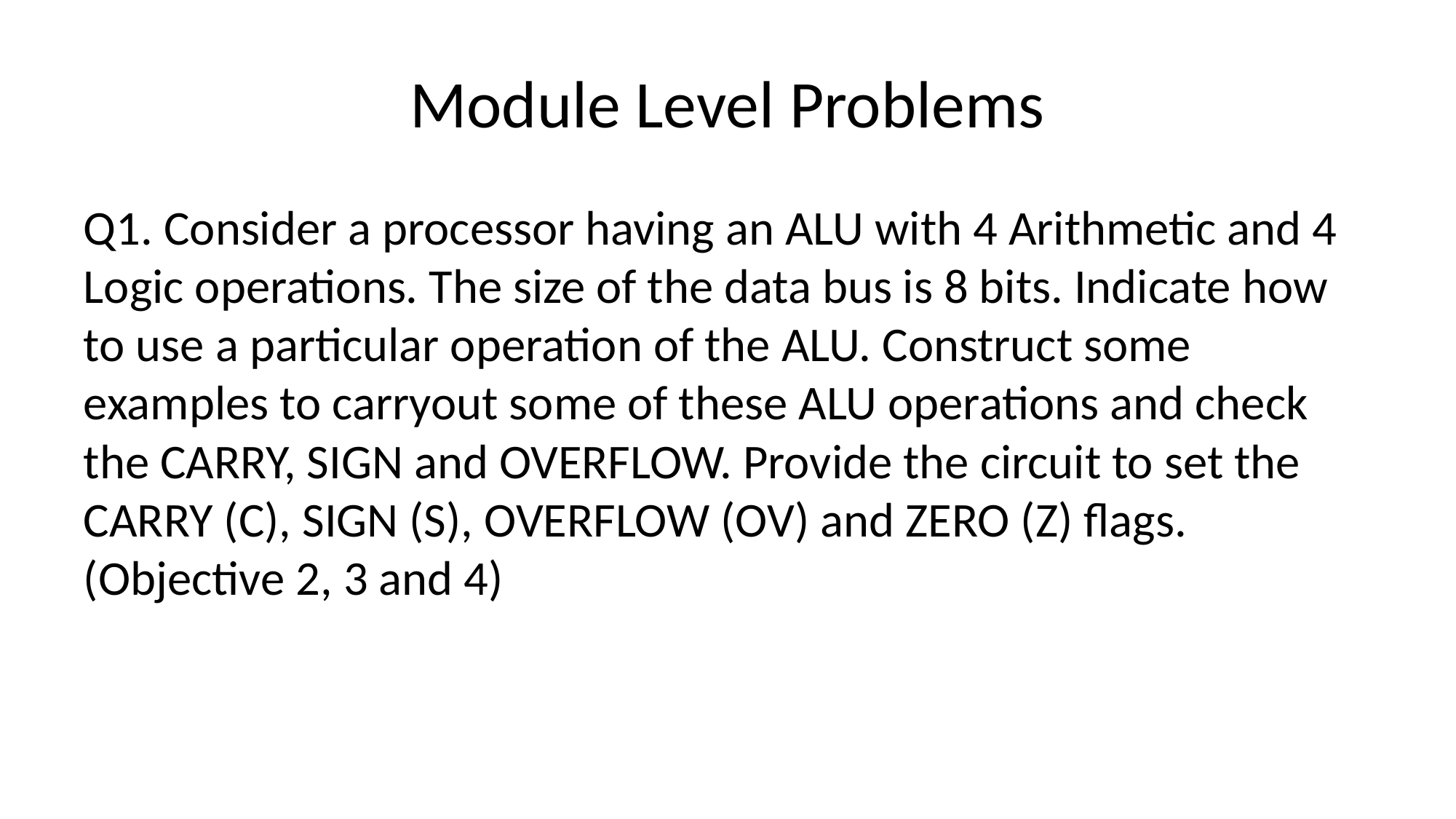

# Module Level Problems
Q1. Consider a processor having an ALU with 4 Arithmetic and 4 Logic operations. The size of the data bus is 8 bits. Indicate how to use a particular operation of the ALU. Construct some examples to carryout some of these ALU operations and check the CARRY, SIGN and OVERFLOW. Provide the circuit to set the CARRY (C), SIGN (S), OVERFLOW (OV) and ZERO (Z) flags. (Objective 2, 3 and 4)